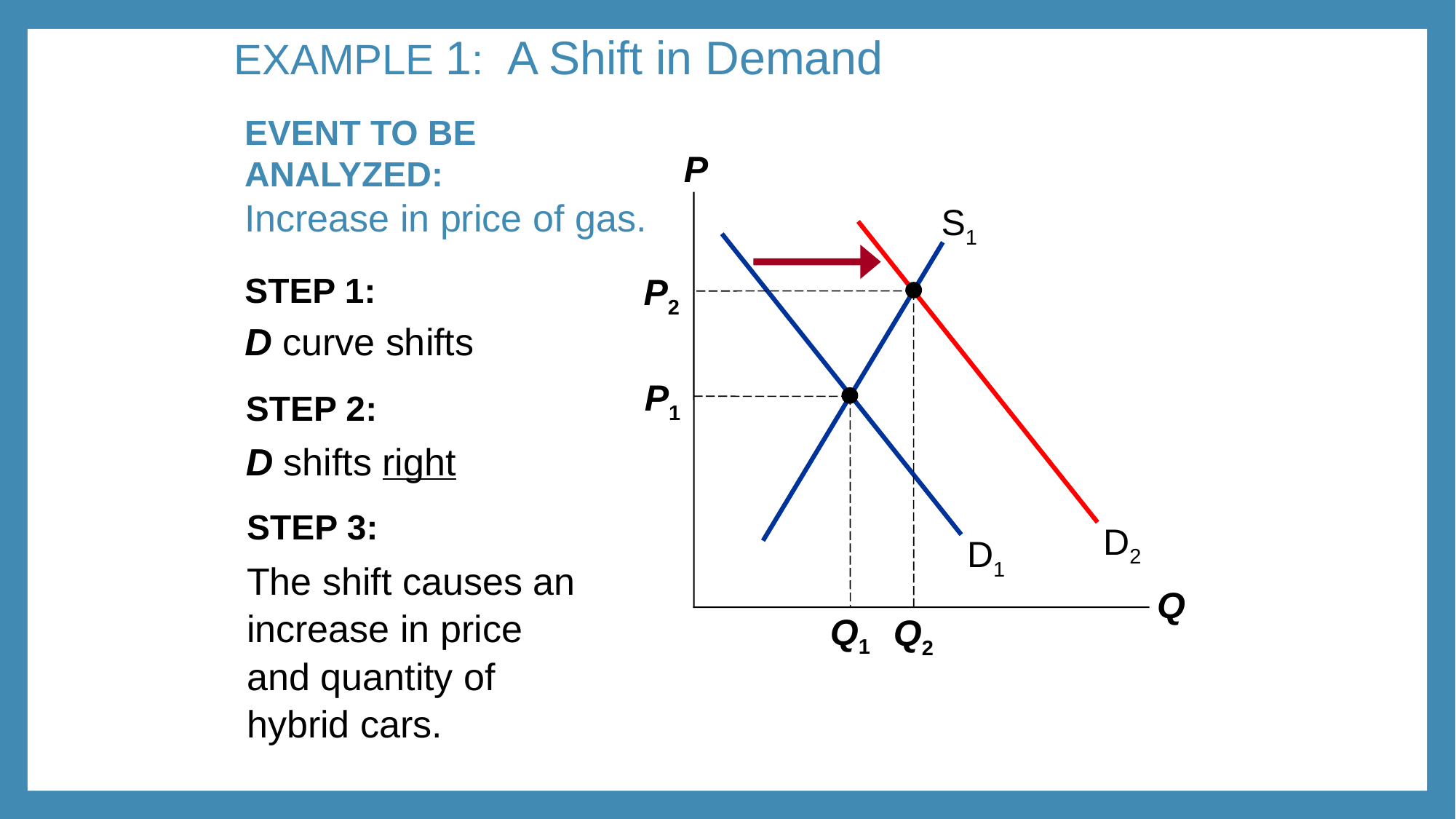

EXAMPLE 1:  A Shift in Demand
EVENT TO BE
ANALYZED:
Increase in price of gas.
P

Q
S1

D2

D1
STEP 1:
D curve shifts
because price of gas affects demand for hybrids.
S curve does not shift, because price of gas does not affect cost of producing hybrids.

P2

Q2
STEP 2:
D shifts right
because high gas price makes hybrids more attractive relative to other cars.

P1

Q1
STEP 3:
The shift causes an increase in price
and quantity of hybrid cars.